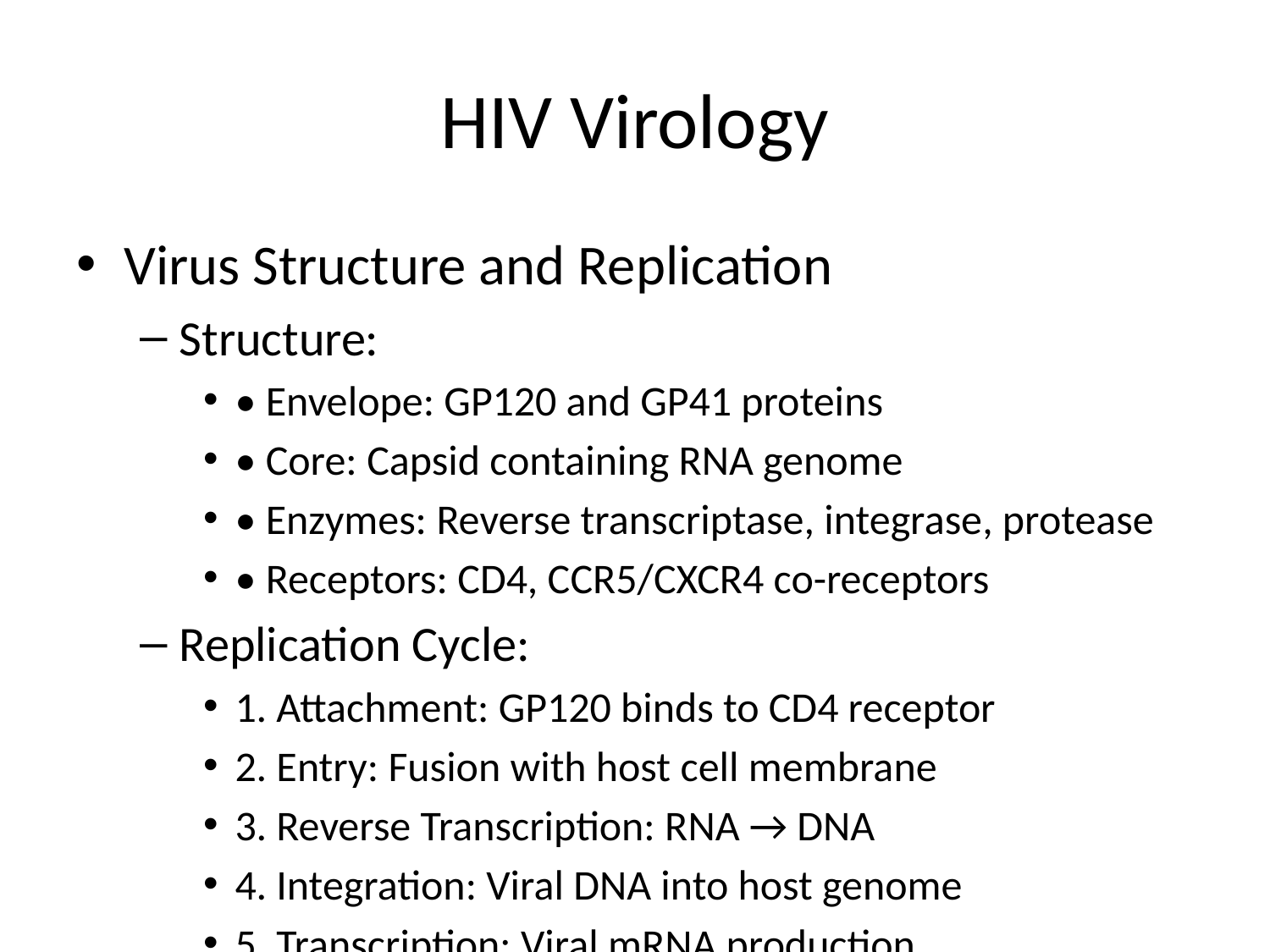

# HIV Virology
Virus Structure and Replication
Structure:
• Envelope: GP120 and GP41 proteins
• Core: Capsid containing RNA genome
• Enzymes: Reverse transcriptase, integrase, protease
• Receptors: CD4, CCR5/CXCR4 co-receptors
Replication Cycle:
1. Attachment: GP120 binds to CD4 receptor
2. Entry: Fusion with host cell membrane
3. Reverse Transcription: RNA → DNA
4. Integration: Viral DNA into host genome
5. Transcription: Viral mRNA production
6. Assembly & Budding: New virions released